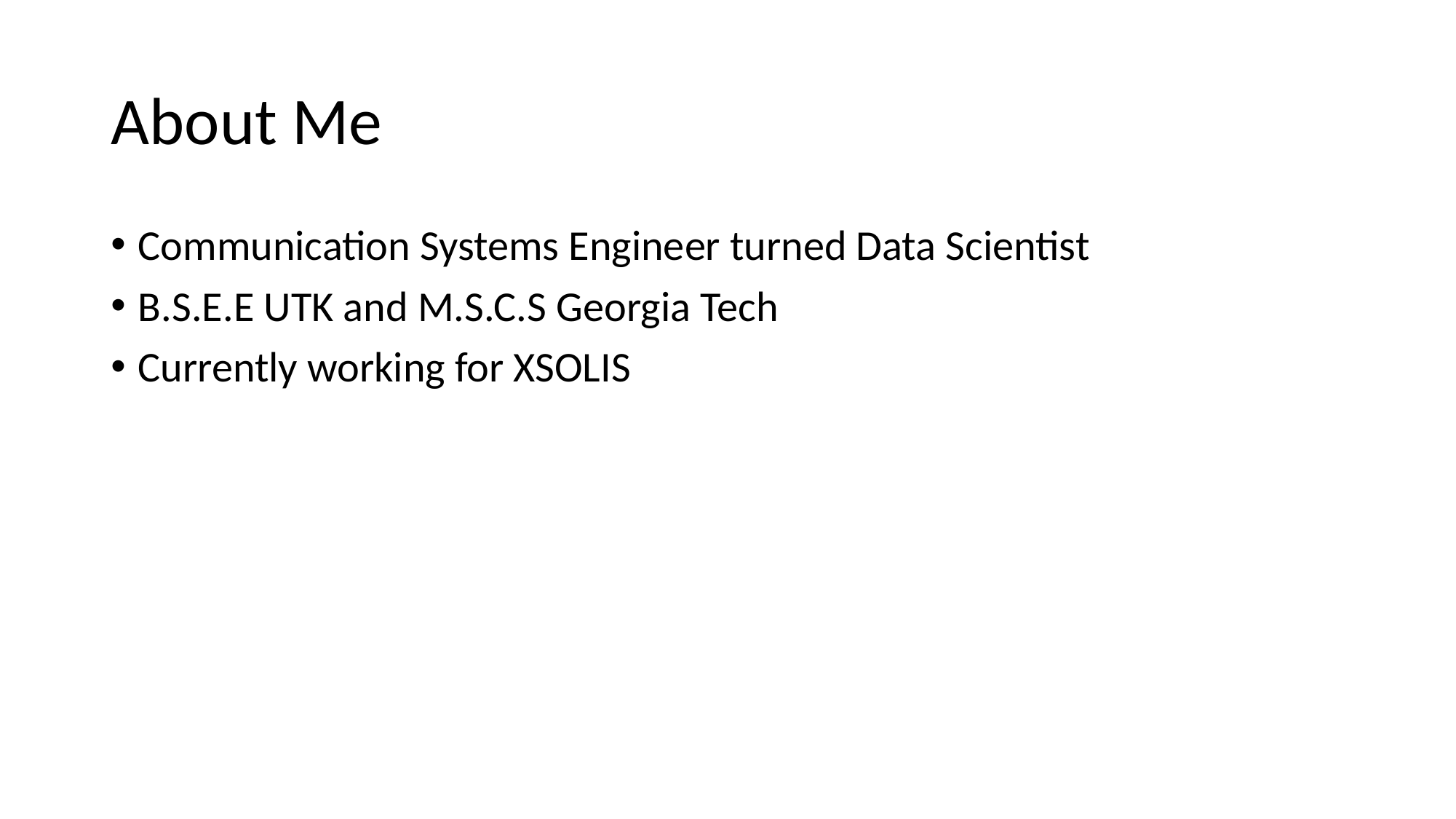

# About Me
Communication Systems Engineer turned Data Scientist
B.S.E.E UTK and M.S.C.S Georgia Tech
Currently working for XSOLIS